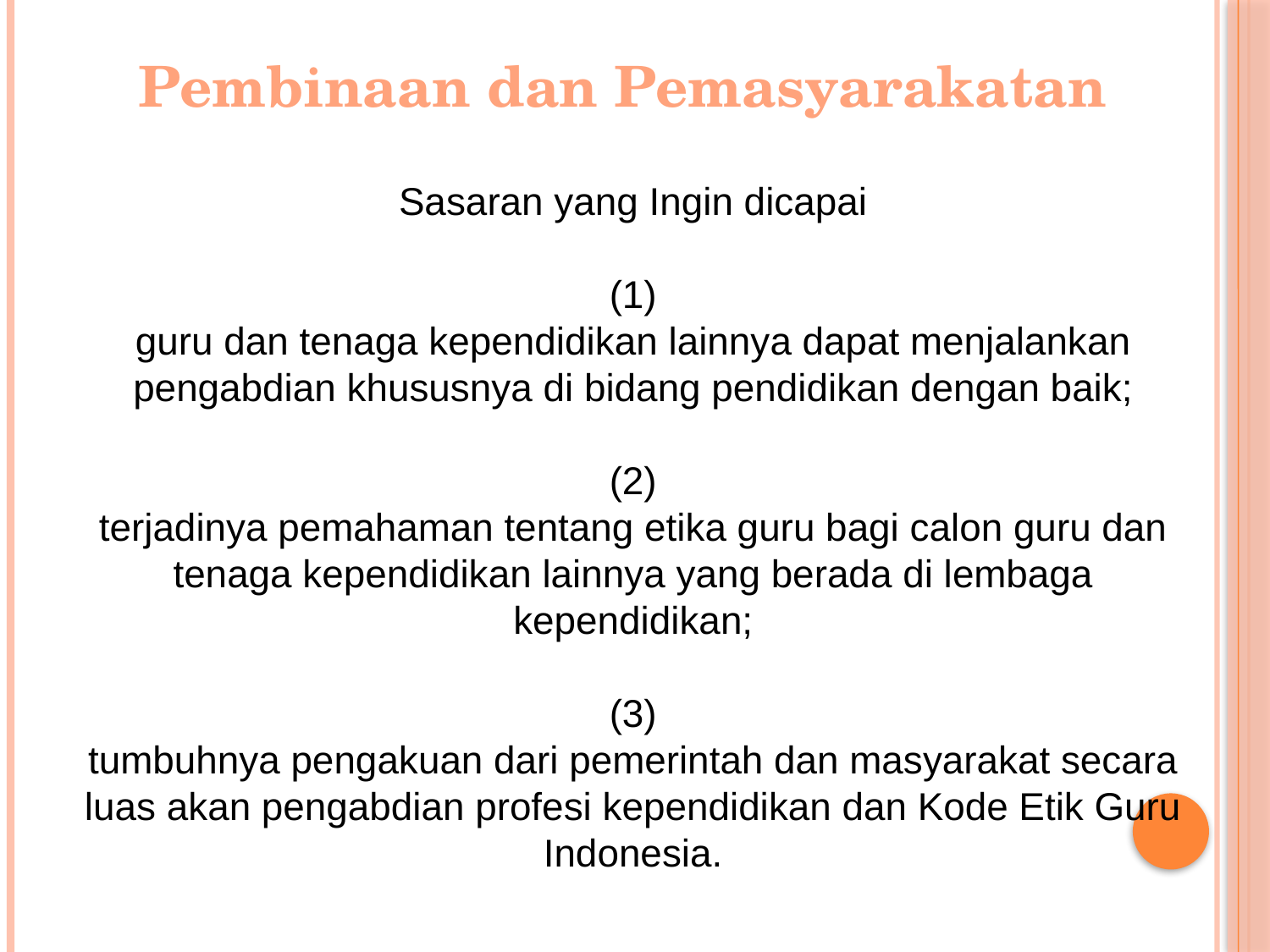

Pembinaan dan Pemasyarakatan
Sasaran yang Ingin dicapai

(1)
guru dan tenaga kependidikan lainnya dapat menjalankan pengabdian khususnya di bidang pendidikan dengan baik;

(2)
terjadinya pemahaman tentang etika guru bagi calon guru dan tenaga kependidikan lainnya yang berada di lembaga kependidikan;

(3)
tumbuhnya pengakuan dari pemerintah dan masyarakat secara luas akan pengabdian profesi kependidikan dan Kode Etik Guru Indonesia.